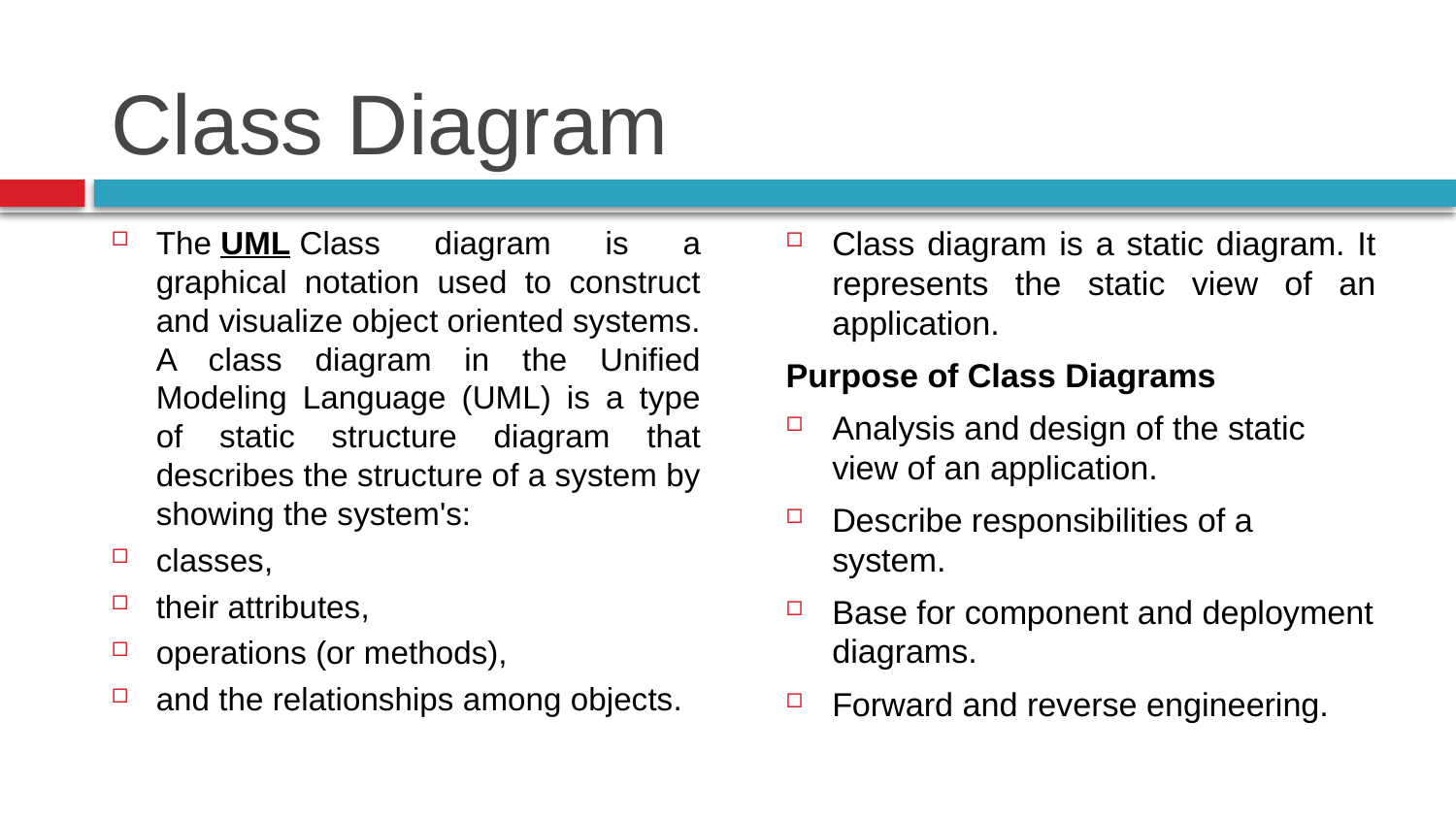

# Class Diagram
Class diagram is a static diagram. It represents the static view of an application.
Purpose of Class Diagrams
Analysis and design of the static view of an application.
Describe responsibilities of a system.
Base for component and deployment diagrams.
Forward and reverse engineering.

The UML Class diagram is a graphical notation used to construct and visualize object oriented systems. A class diagram in the Unified Modeling Language (UML) is a type of static structure diagram that describes the structure of a system by showing the system's:
classes,
their attributes,
operations (or methods),
and the relationships among objects.